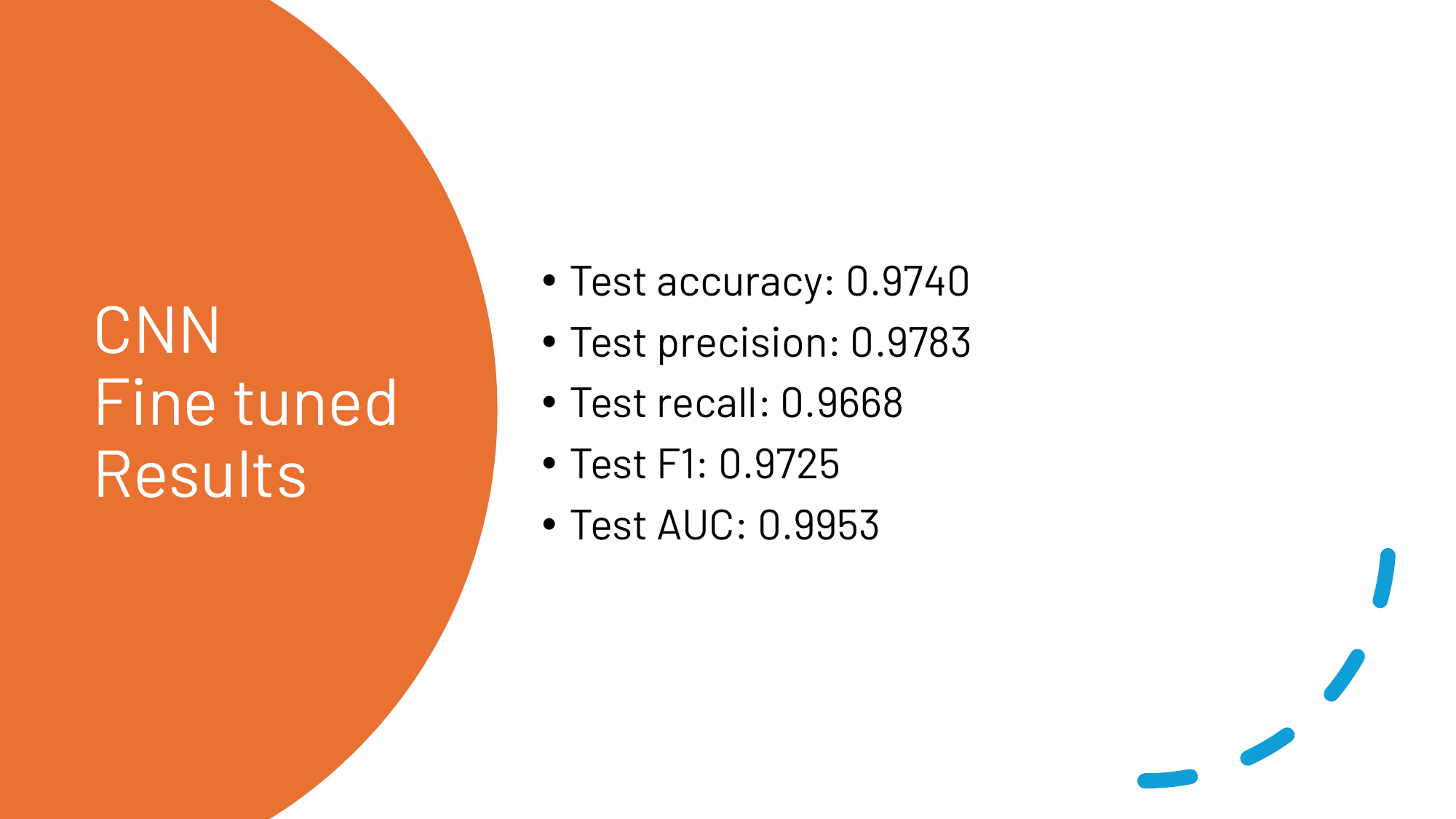

Test accuracy: 0.9740
Test precision: 0.9783
Test recall: 0.9668
Test F1: 0.9725
Test AUC: 0.9953
# CNN Fine tuned Results